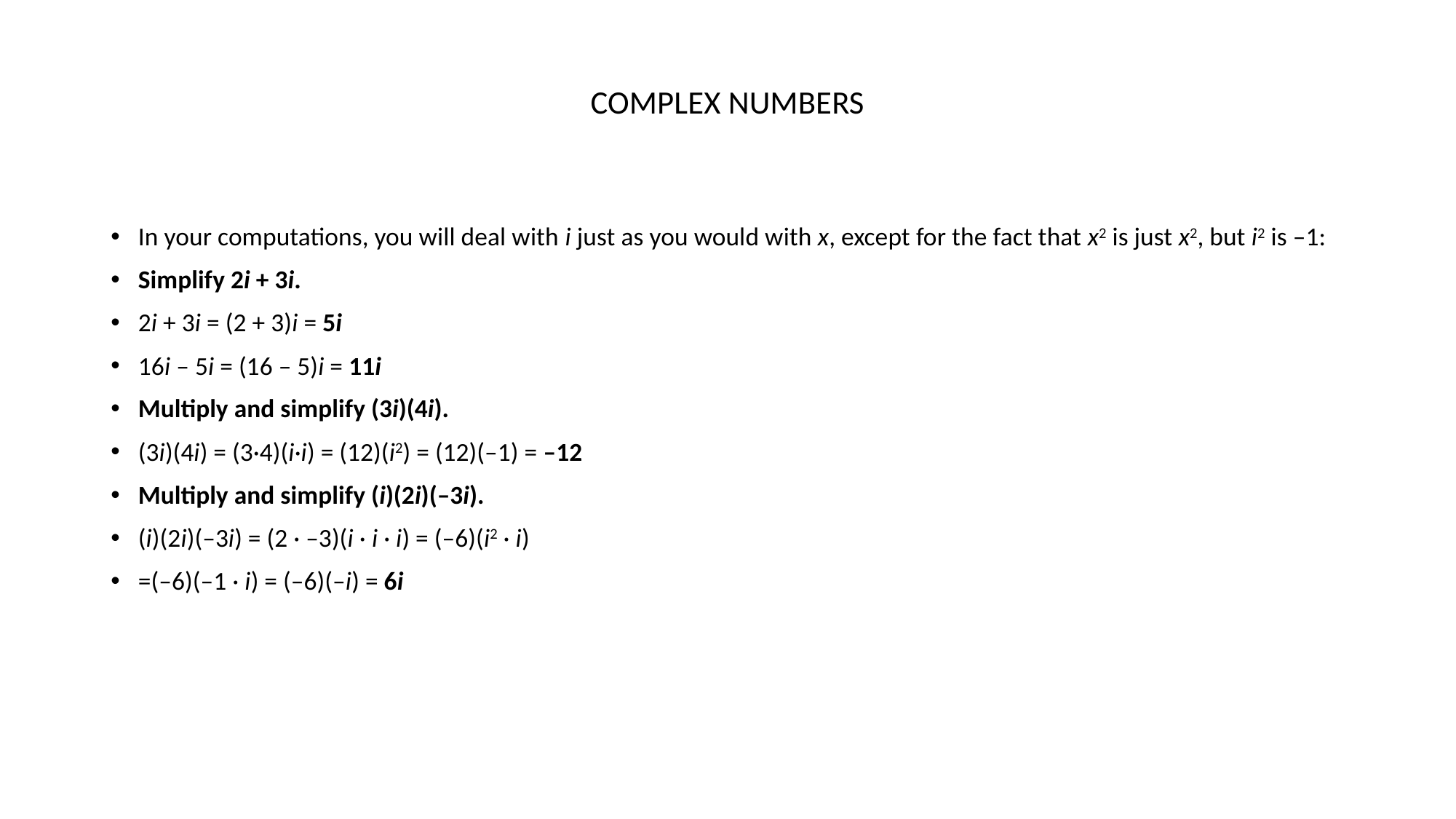

# COMPLEX NUMBERS
In your computations, you will deal with i just as you would with x, except for the fact that x2 is just x2, but i2 is –1:
Simplify 2i + 3i.
2i + 3i = (2 + 3)i = 5i
16i – 5i = (16 – 5)i = 11i
Multiply and simplify (3i)(4i).
(3i)(4i) = (3·4)(i·i) = (12)(i2) = (12)(–1) = –12
Multiply and simplify (i)(2i)(–3i).
(i)(2i)(–3i) = (2 · –3)(i · i · i) = (–6)(i2 · i)
=(–6)(–1 · i) = (–6)(–i) = 6i

, because i2 = –1. Continuing, we get: